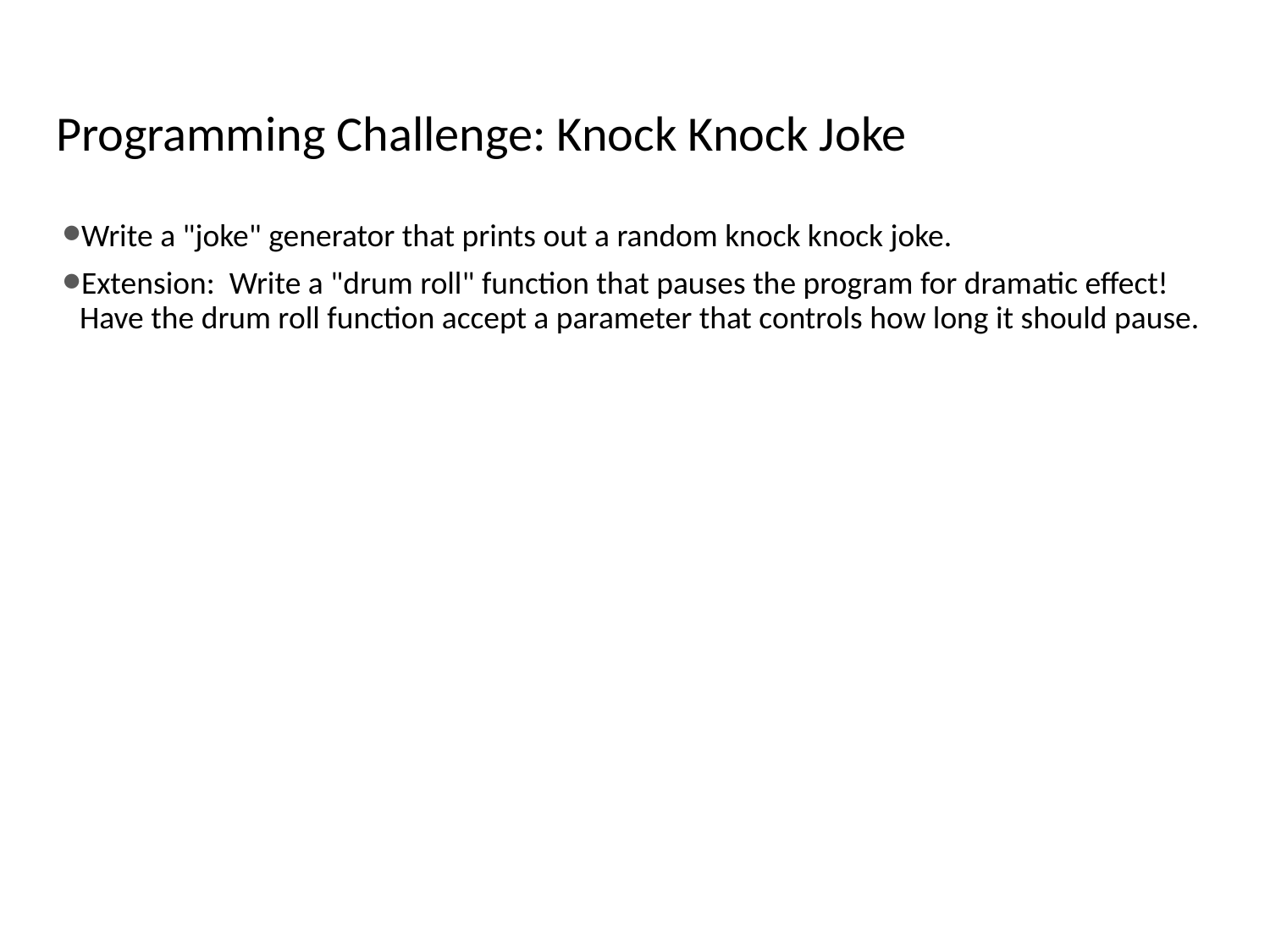

# Programming Challenge: Knock Knock Joke
Write a "joke" generator that prints out a random knock knock joke.
Extension:  Write a "drum roll" function that pauses the program for dramatic effect!  Have the drum roll function accept a parameter that controls how long it should pause.